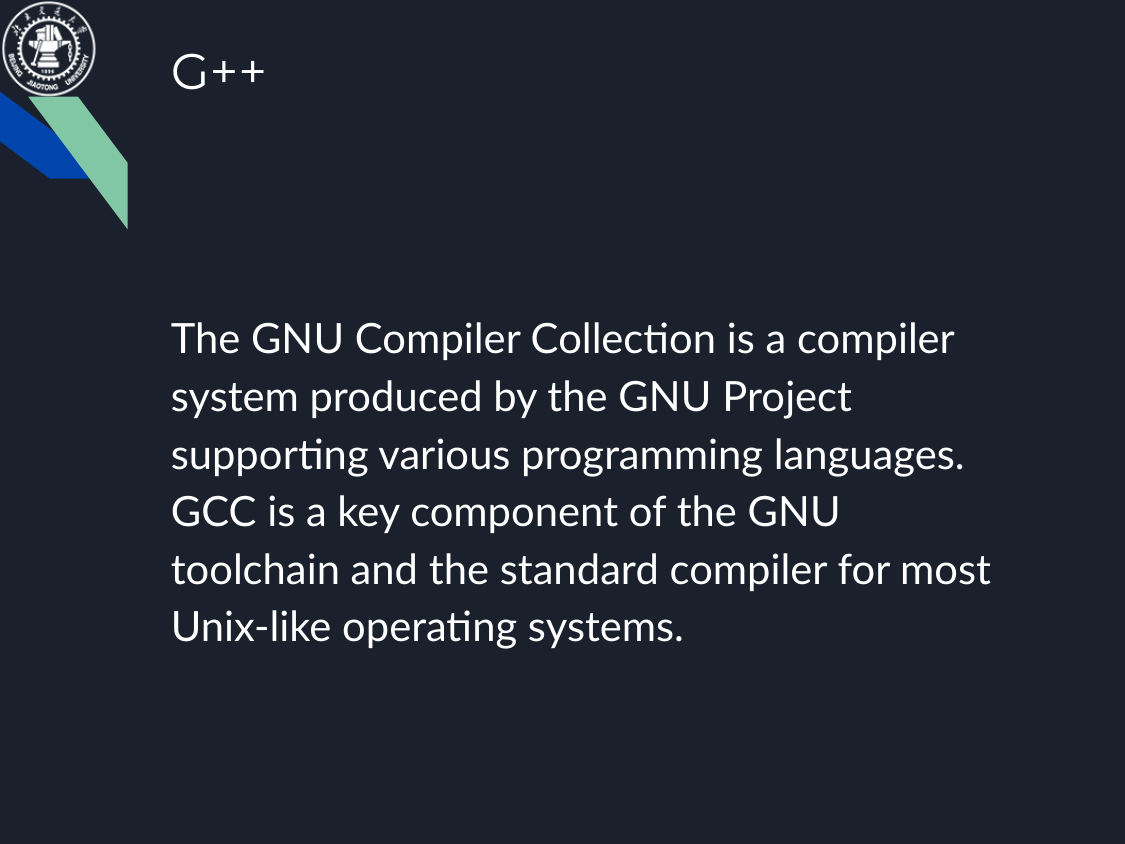

# G++
The GNU Compiler Collection is a compiler system produced by the GNU Project supporting various programming languages. GCC is a key component of the GNU toolchain and the standard compiler for most Unix-like operating systems.